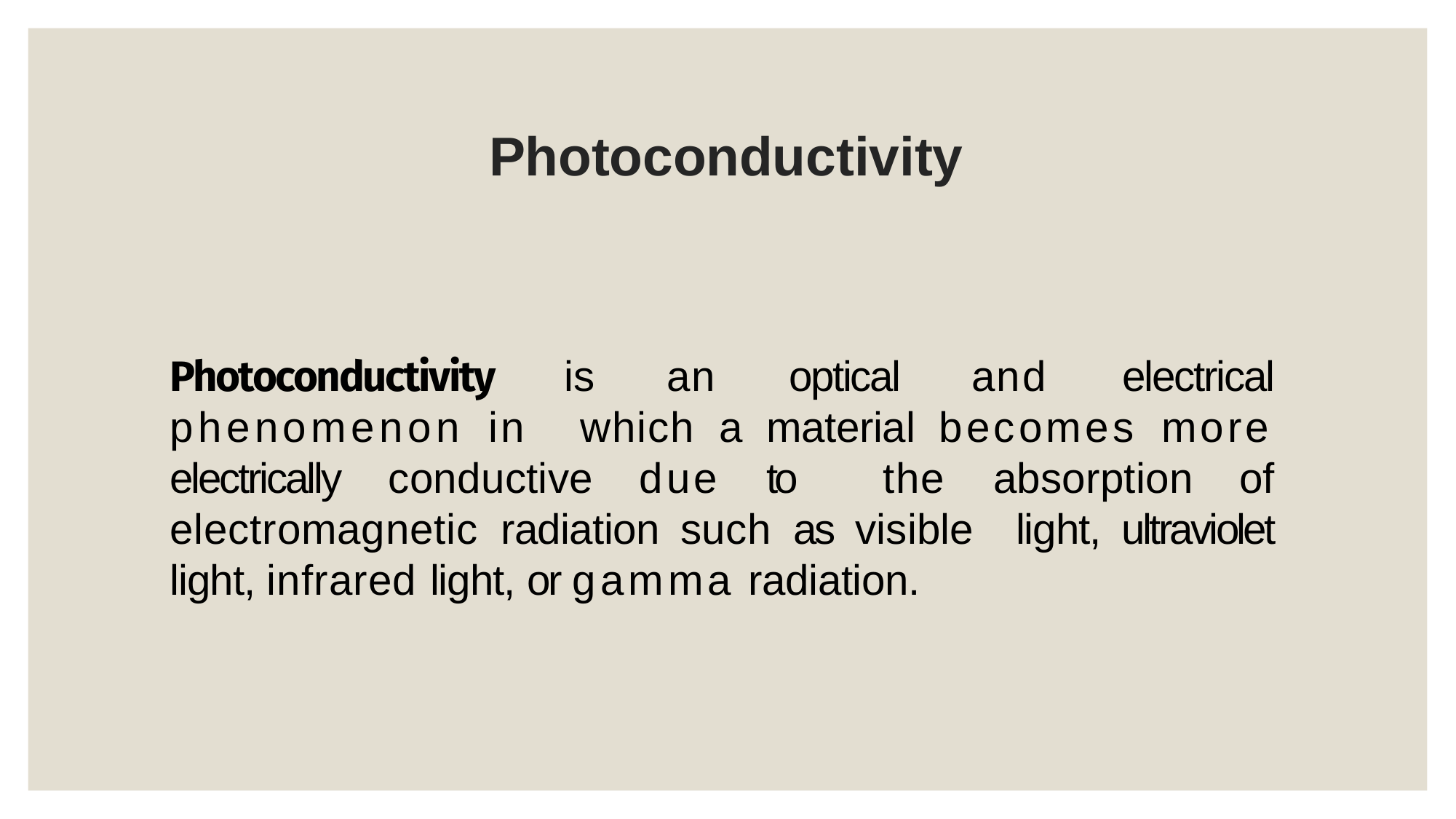

# Photoconductivity
Photoconductivity is an optical and electrical phenomenon in  which a material becomes more electrically conductive due to  the absorption of electromagnetic radiation such as visible  light, ultraviolet light, infrared light, or gamma radiation.